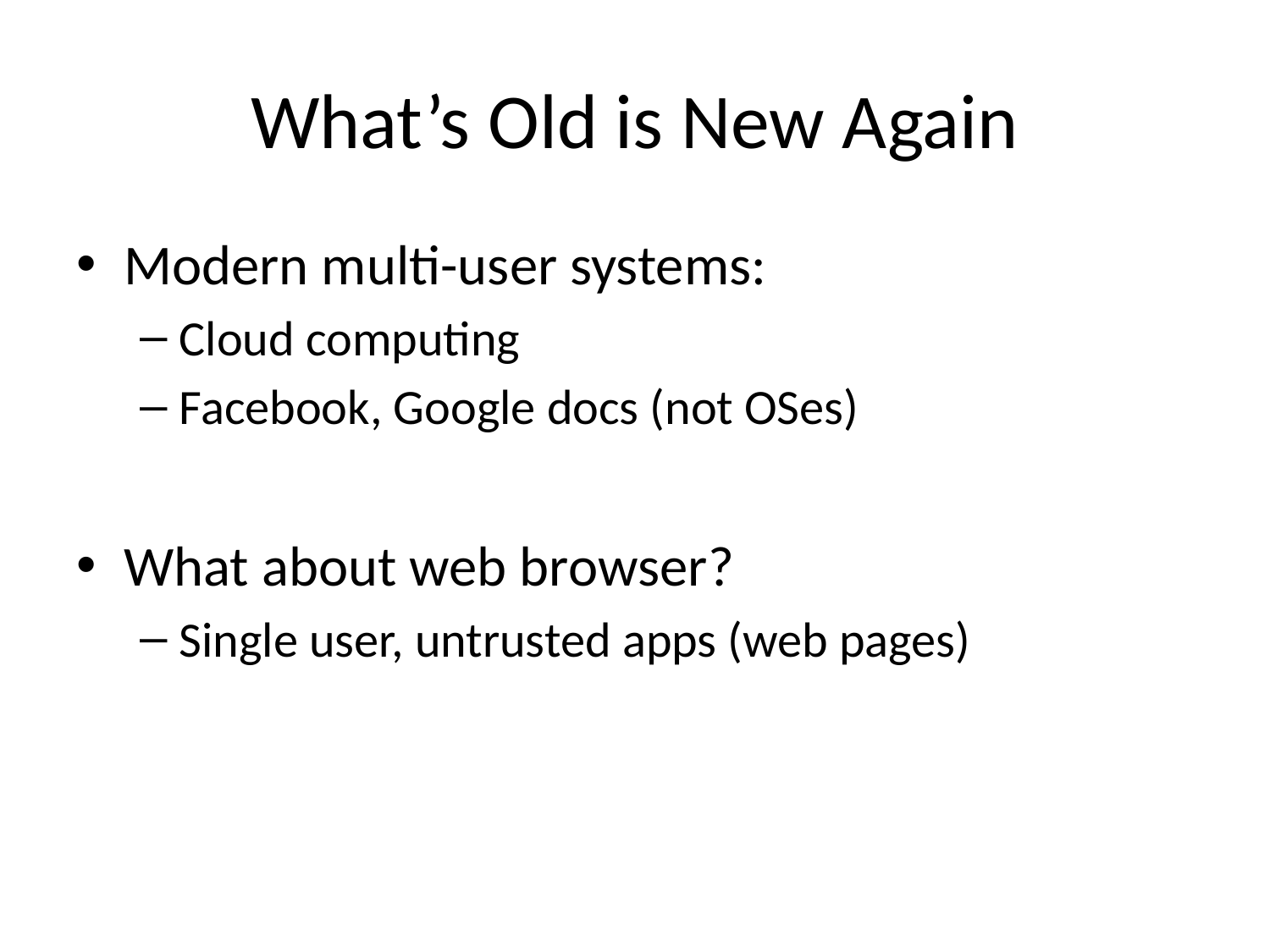

# What’s Old is New Again
Modern multi-user systems:
Cloud computing
Facebook, Google docs (not OSes)

What about web browser?
Single user, untrusted apps (web pages)